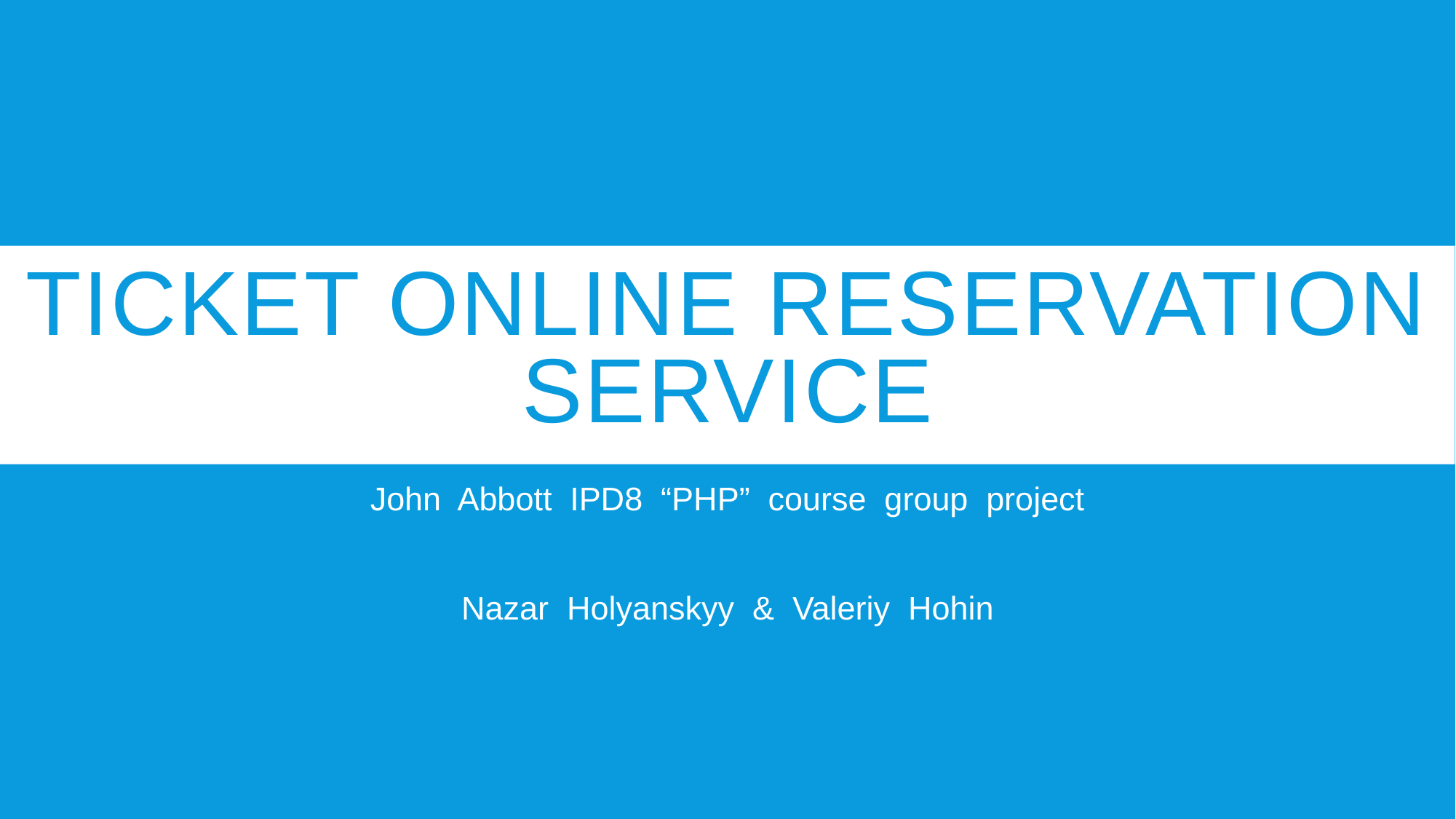

# Ticket online reservation service
 John  Abbott  IPD8  “PHP”  course  group  project

Nazar  Holyanskyy  &  Valeriy  Hohin